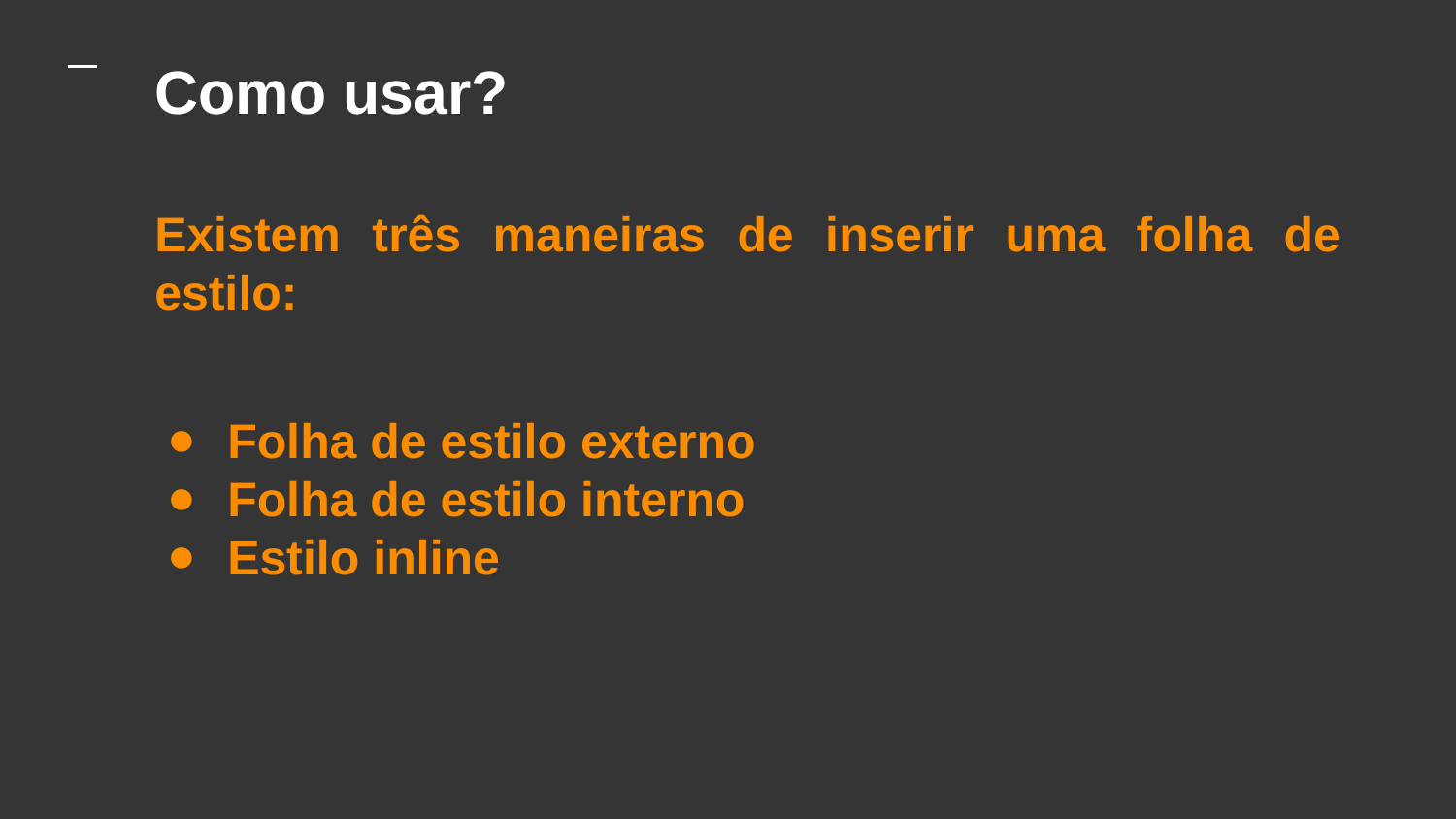

Como usar?
# Existem três maneiras de inserir uma folha de estilo:

Folha de estilo externo
Folha de estilo interno
Estilo inline